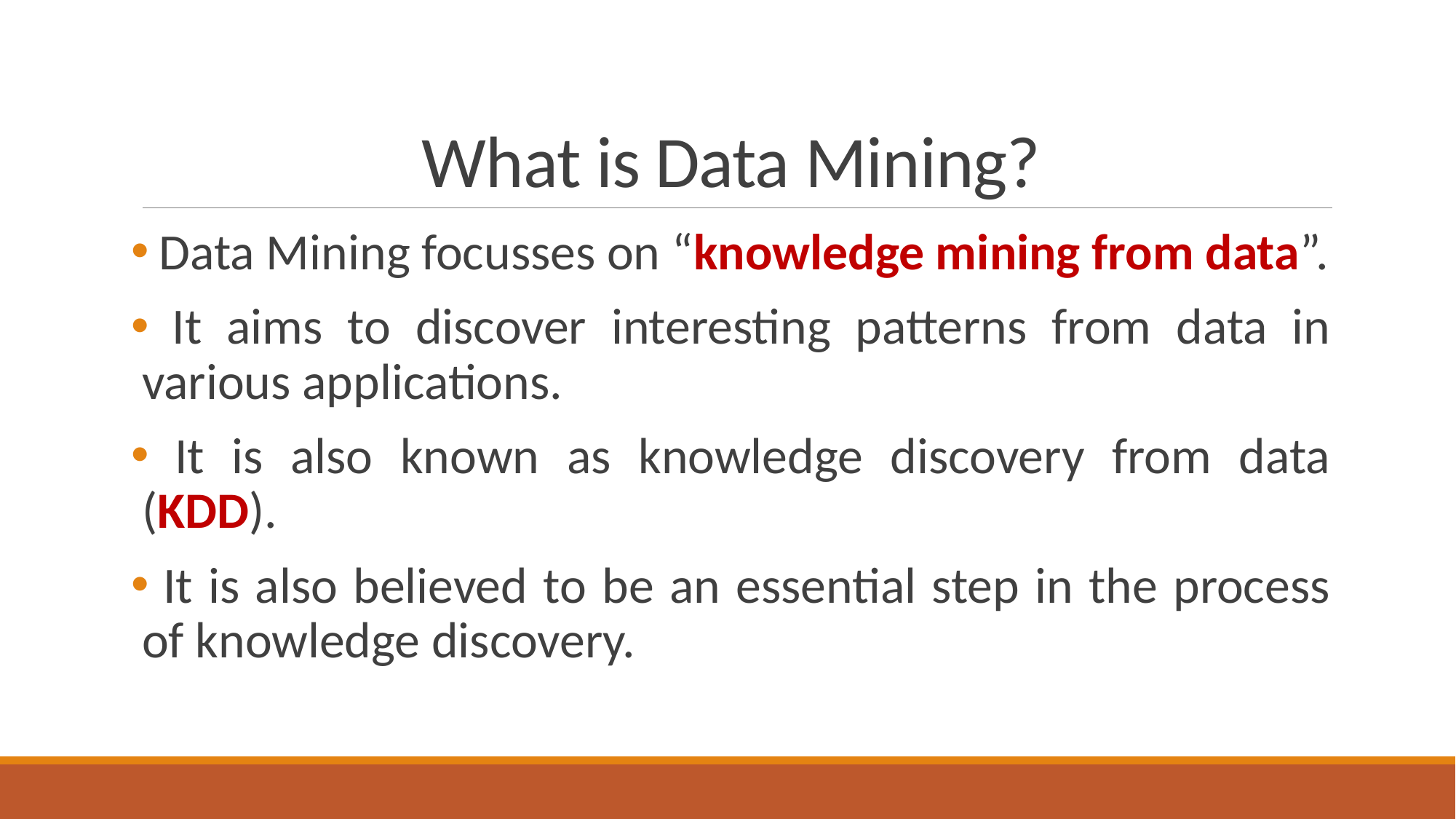

# What is Data Mining?
 Data Mining focusses on “knowledge mining from data”.
 It aims to discover interesting patterns from data in various applications.
 It is also known as knowledge discovery from data (KDD).
 It is also believed to be an essential step in the process of knowledge discovery.